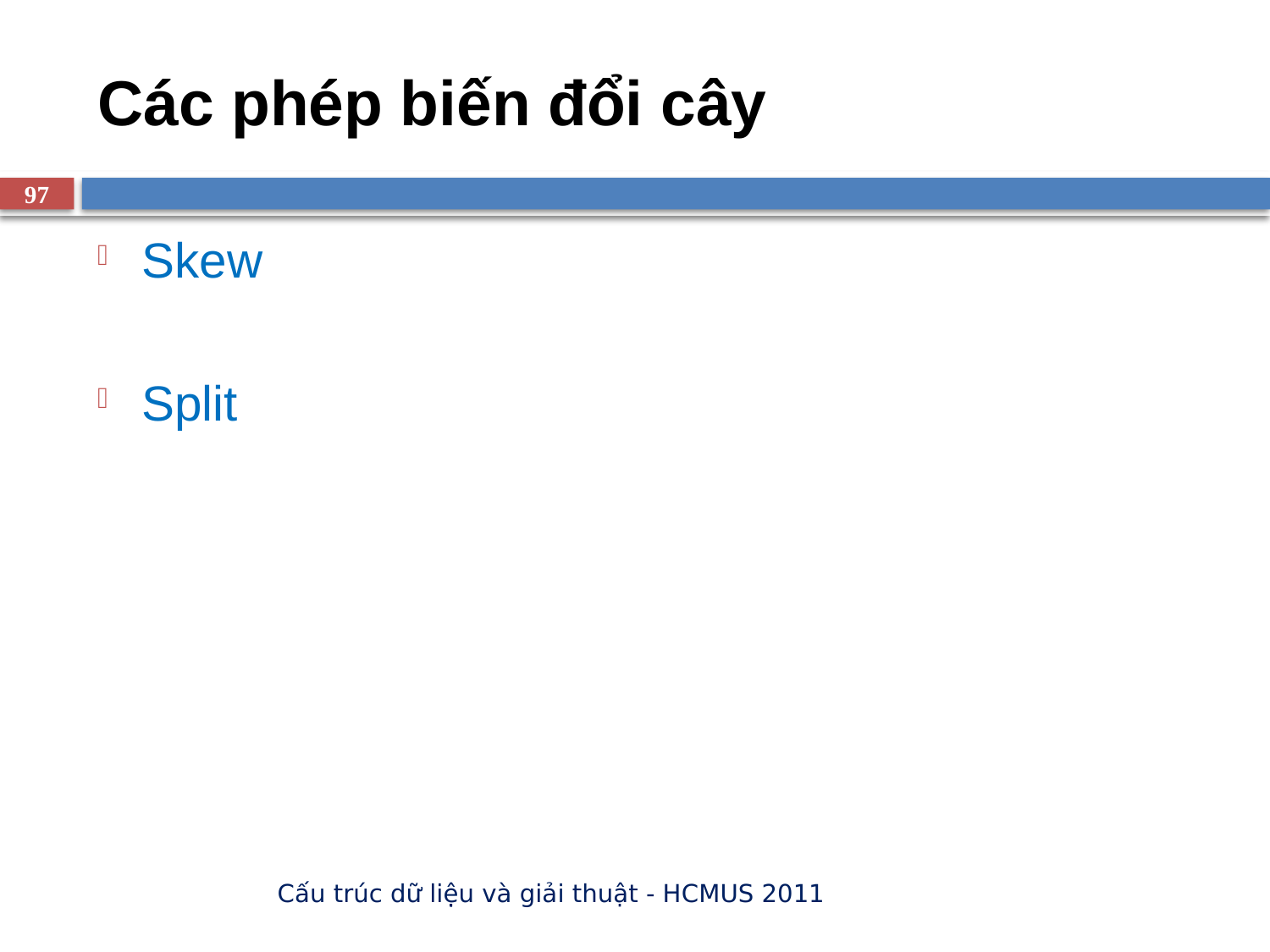

# Các phép biến đổi cây
97
Skew

Split
Cấu trúc dữ liệu và giải thuật - HCMUS 2011